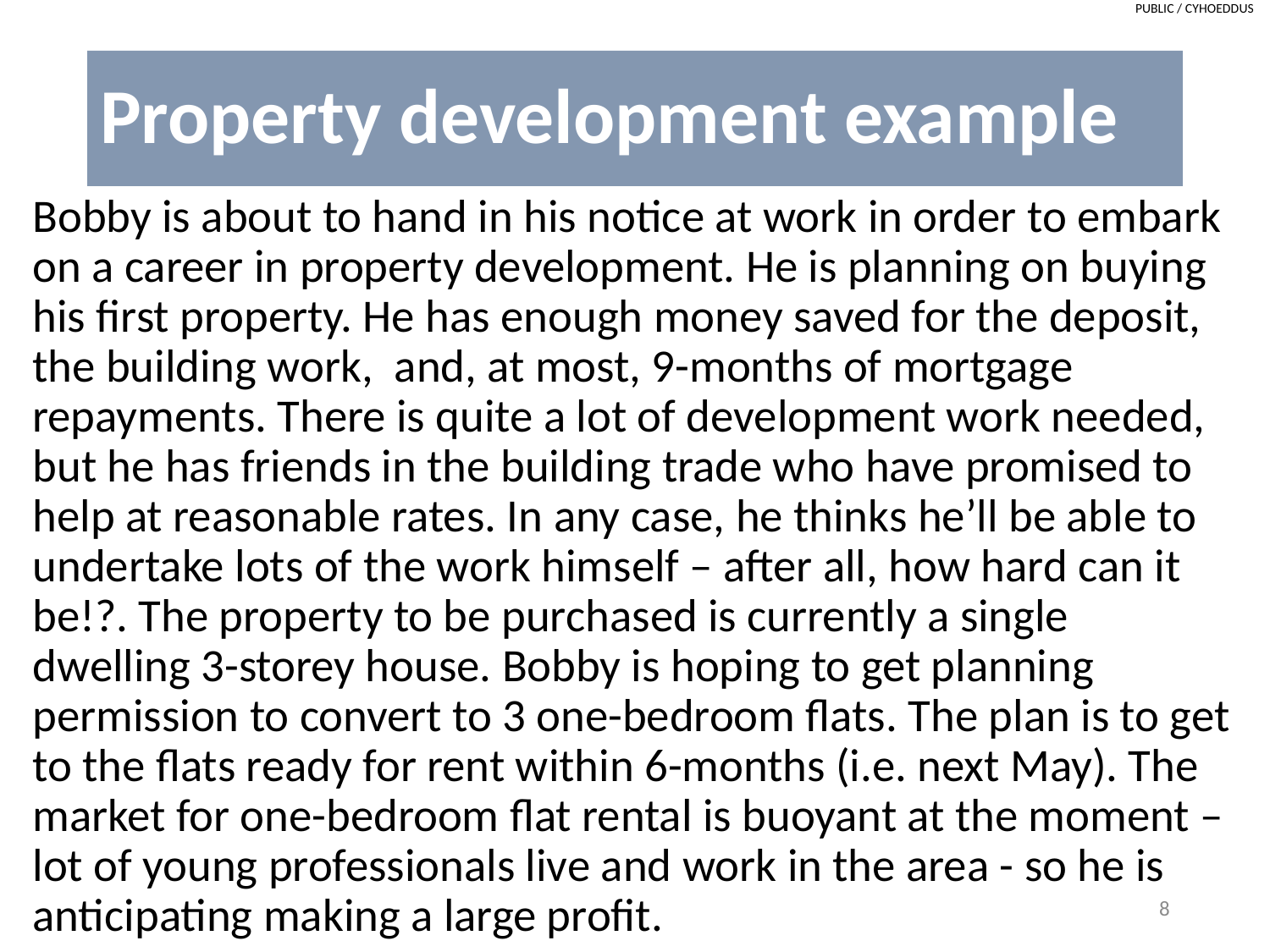

# Property development example
Bobby is about to hand in his notice at work in order to embark on a career in property development. He is planning on buying his first property. He has enough money saved for the deposit, the building work,  and, at most, 9-months of mortgage repayments. There is quite a lot of development work needed, but he has friends in the building trade who have promised to help at reasonable rates. In any case, he thinks he’ll be able to undertake lots of the work himself – after all, how hard can it be!?. The property to be purchased is currently a single dwelling 3-storey house. Bobby is hoping to get planning permission to convert to 3 one-bedroom flats. The plan is to get to the flats ready for rent within 6-months (i.e. next May). The market for one-bedroom flat rental is buoyant at the moment – lot of young professionals live and work in the area - so he is anticipating making a large profit.

8